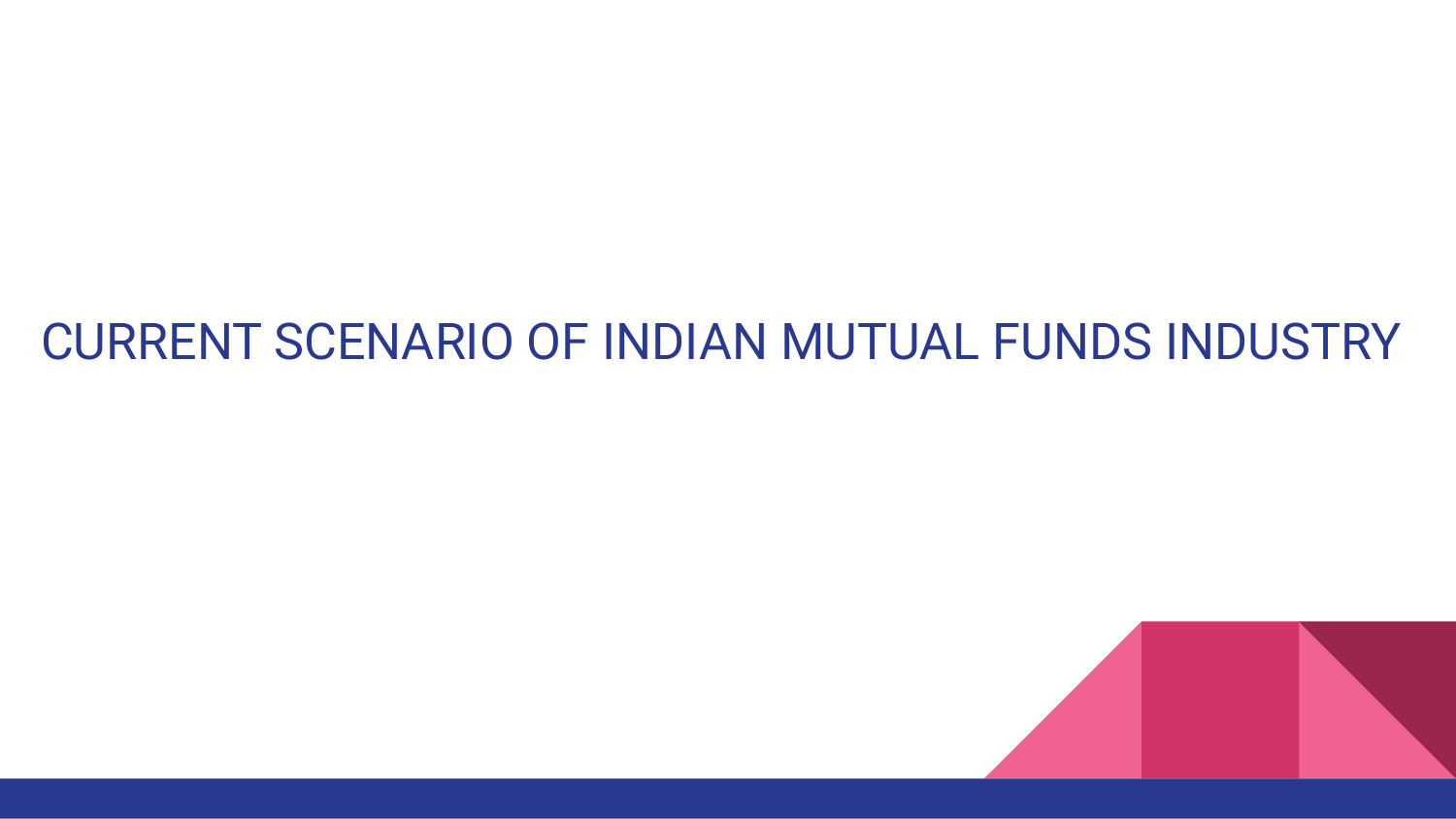

# CURRENT SCENARIO OF INDIAN MUTUAL FUNDS INDUSTRY